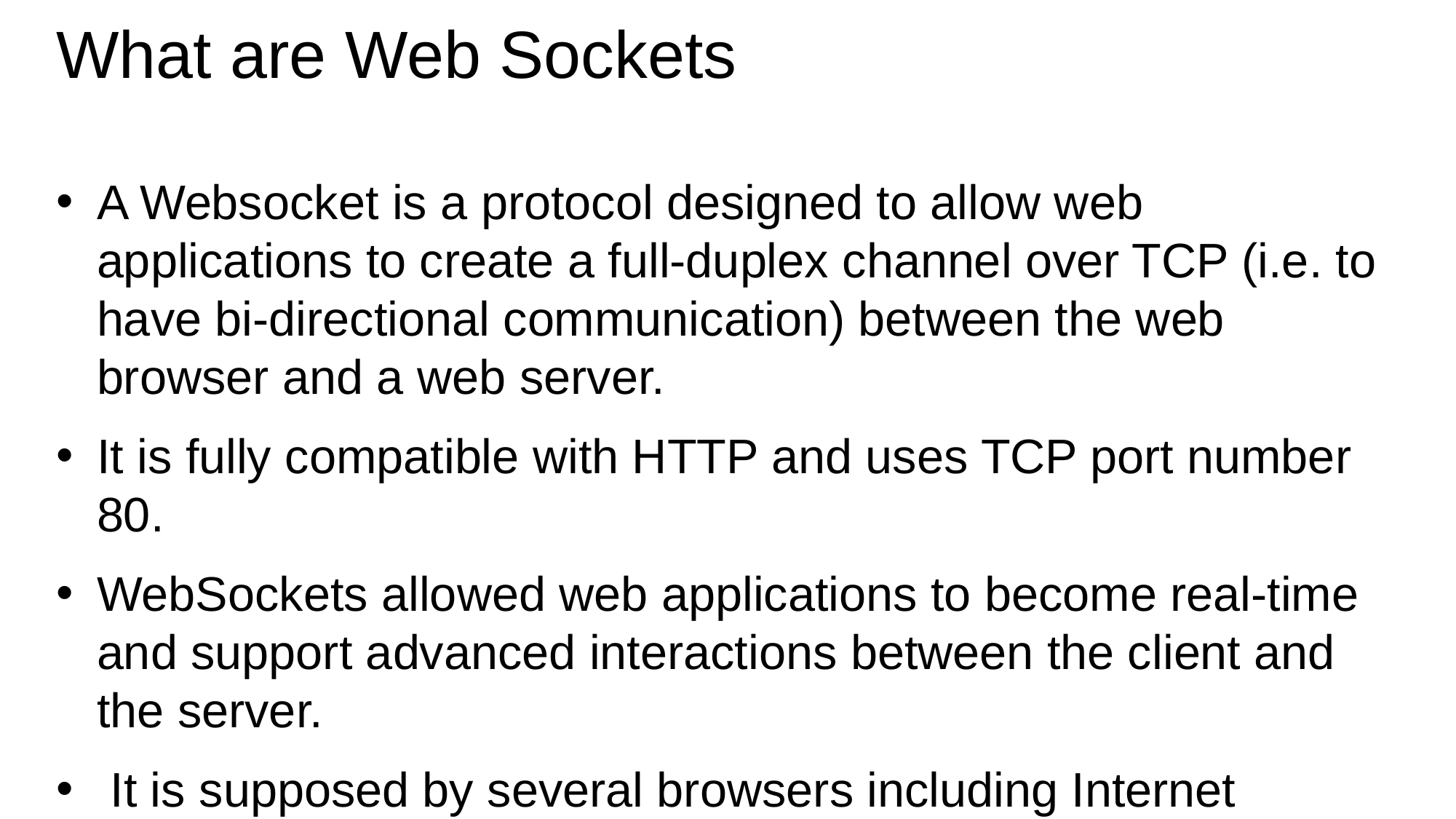

# What are Web Sockets
A Websocket is a protocol designed to allow web applications to create a full-duplex channel over TCP (i.e. to have bi-directional communication) between the web browser and a web server.
It is fully compatible with HTTP and uses TCP port number 80.
WebSockets allowed web applications to become real-time and support advanced interactions between the client and the server.
 It is supposed by several browsers including Internet Explorer, Google Chrome, Firefox, Safari and Opera.